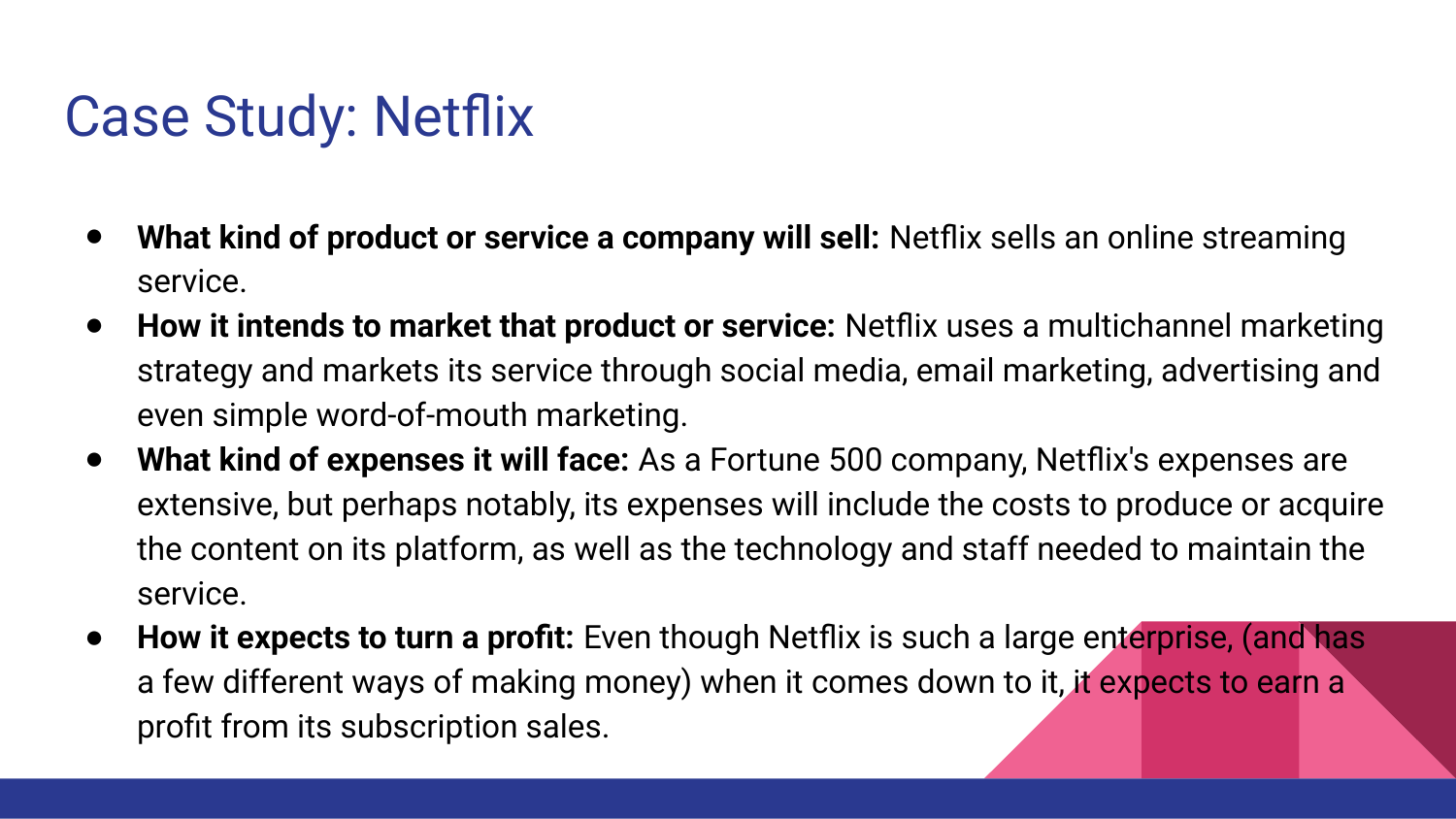

# Case Study: Netflix
What kind of product or service a company will sell: Netflix sells an online streaming service.
How it intends to market that product or service: Netflix uses a multichannel marketing strategy and markets its service through social media, email marketing, advertising and even simple word-of-mouth marketing.
What kind of expenses it will face: As a Fortune 500 company, Netflix's expenses are extensive, but perhaps notably, its expenses will include the costs to produce or acquire the content on its platform, as well as the technology and staff needed to maintain the service.
How it expects to turn a profit: Even though Netflix is such a large enterprise, (and has a few different ways of making money) when it comes down to it, it expects to earn a profit from its subscription sales.